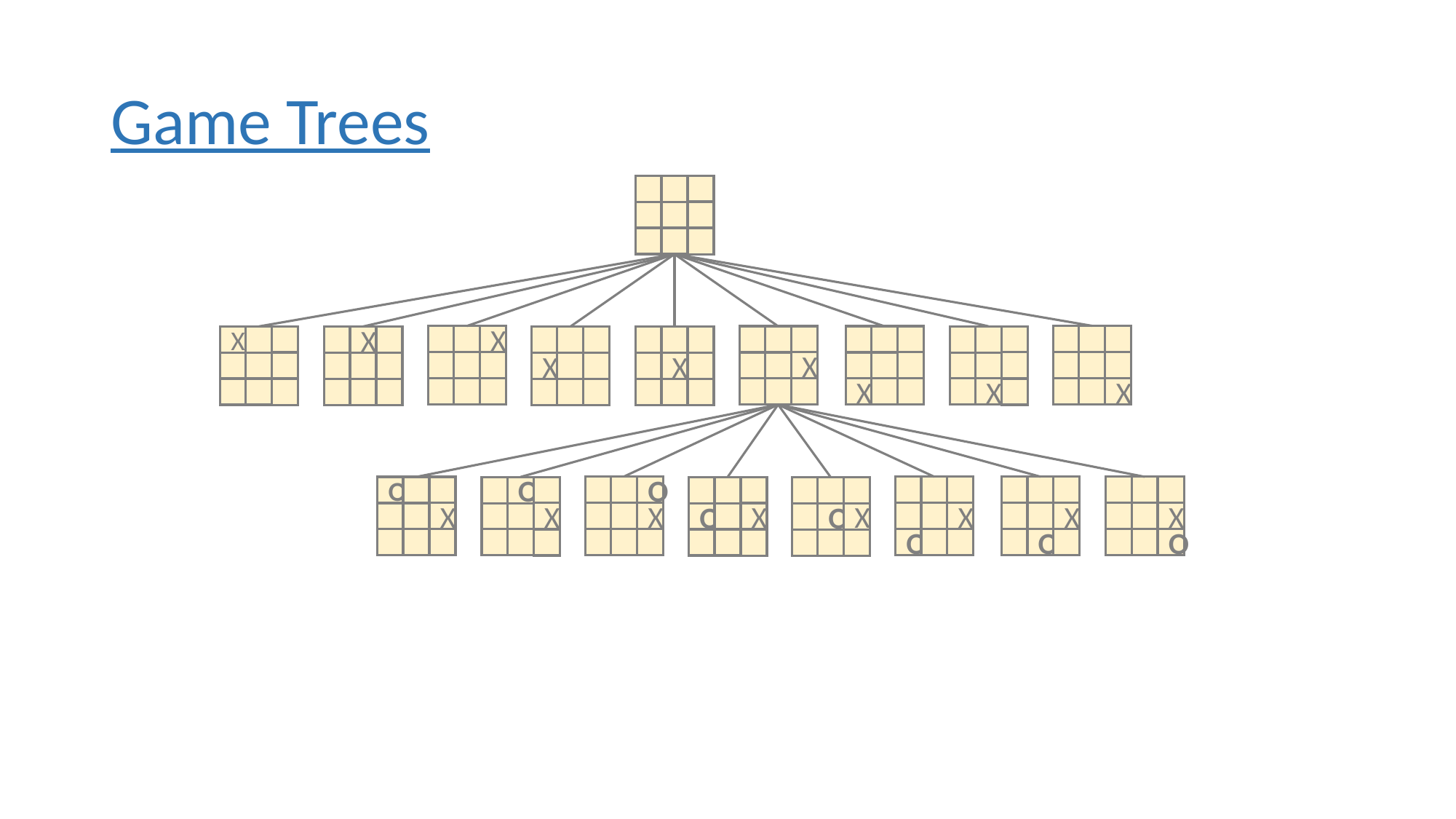

# Game Trees

X

X

X

X

X

X

X

X

X

O

O

O

X
X

X
X
X

X

X

X
O

O

O
O

O